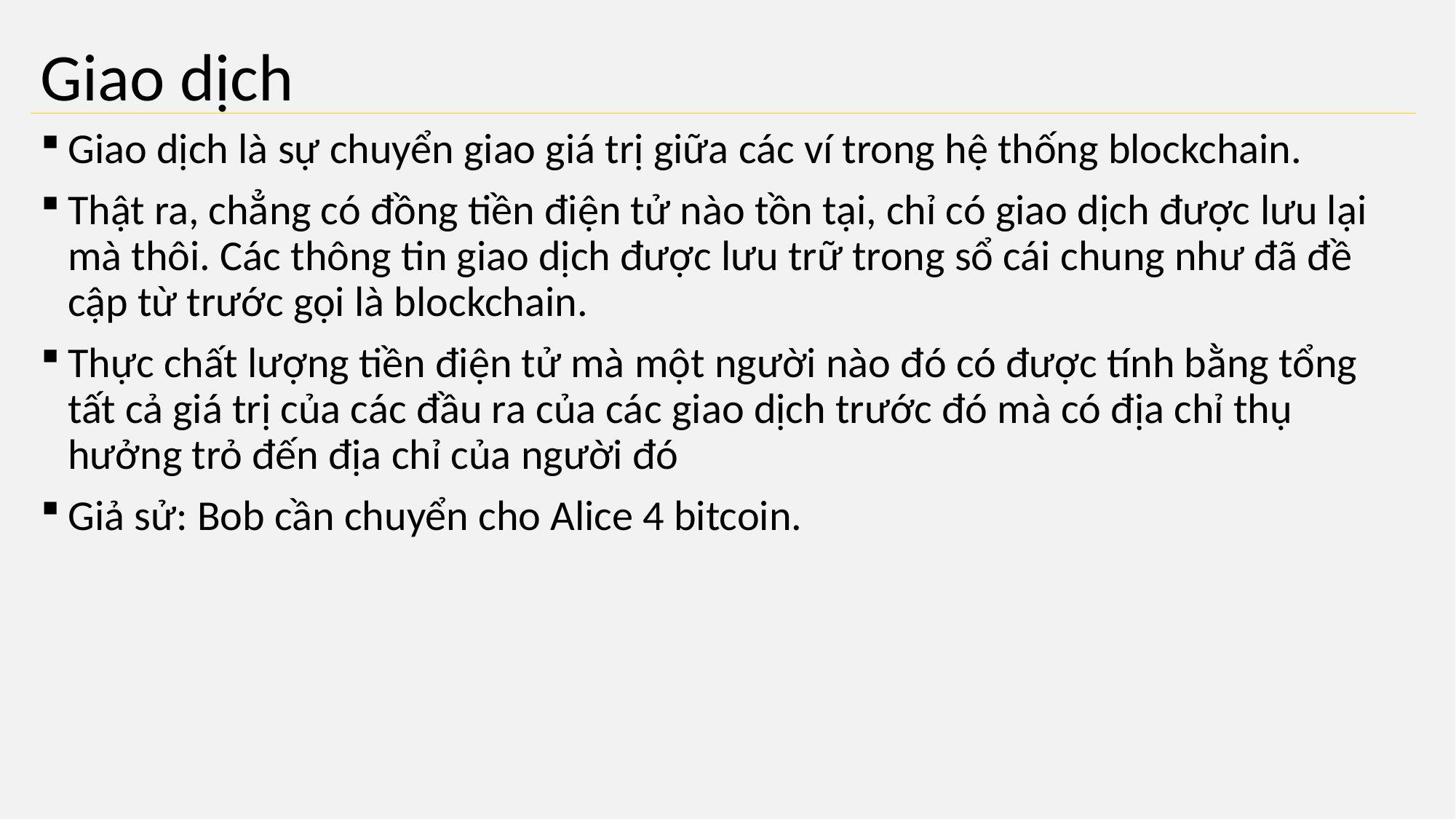

Giao dịch
Giao dịch là sự chuyển giao giá trị giữa các ví trong hệ thống blockchain.
Thật ra, chẳng có đồng tiền điện tử nào tồn tại, chỉ có giao dịch được lưu lại mà thôi. Các thông tin giao dịch được lưu trữ trong sổ cái chung như đã đề cập từ trước gọi là blockchain.
Thực chất lượng tiền điện tử mà một người nào đó có được tính bằng tổng tất cả giá trị của các đầu ra của các giao dịch trước đó mà có địa chỉ thụ hưởng trỏ đến địa chỉ của người đó
Giả sử: Bob cần chuyển cho Alice 4 bitcoin.